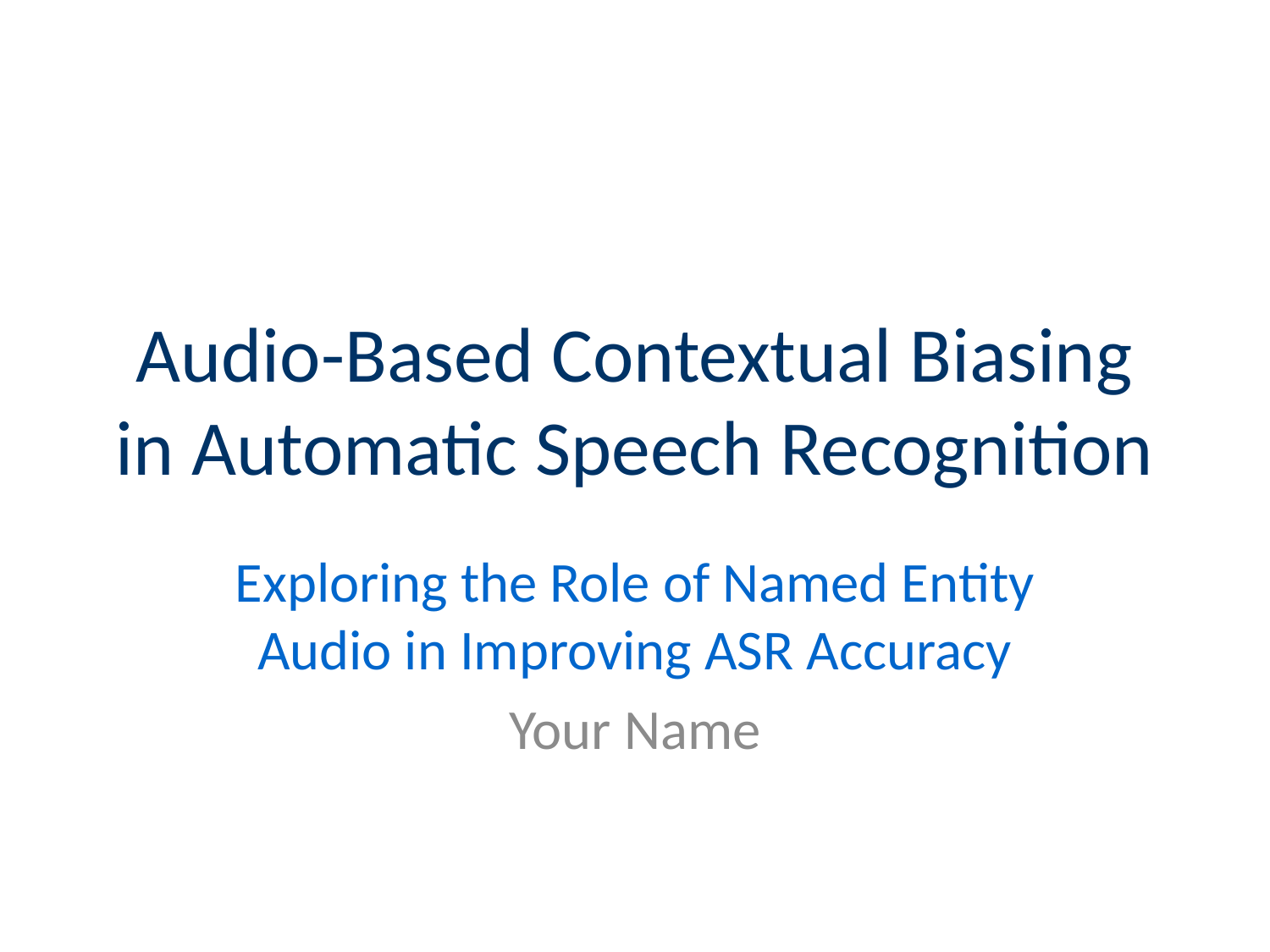

# Audio-Based Contextual Biasing in Automatic Speech Recognition
Exploring the Role of Named Entity Audio in Improving ASR Accuracy
Your Name